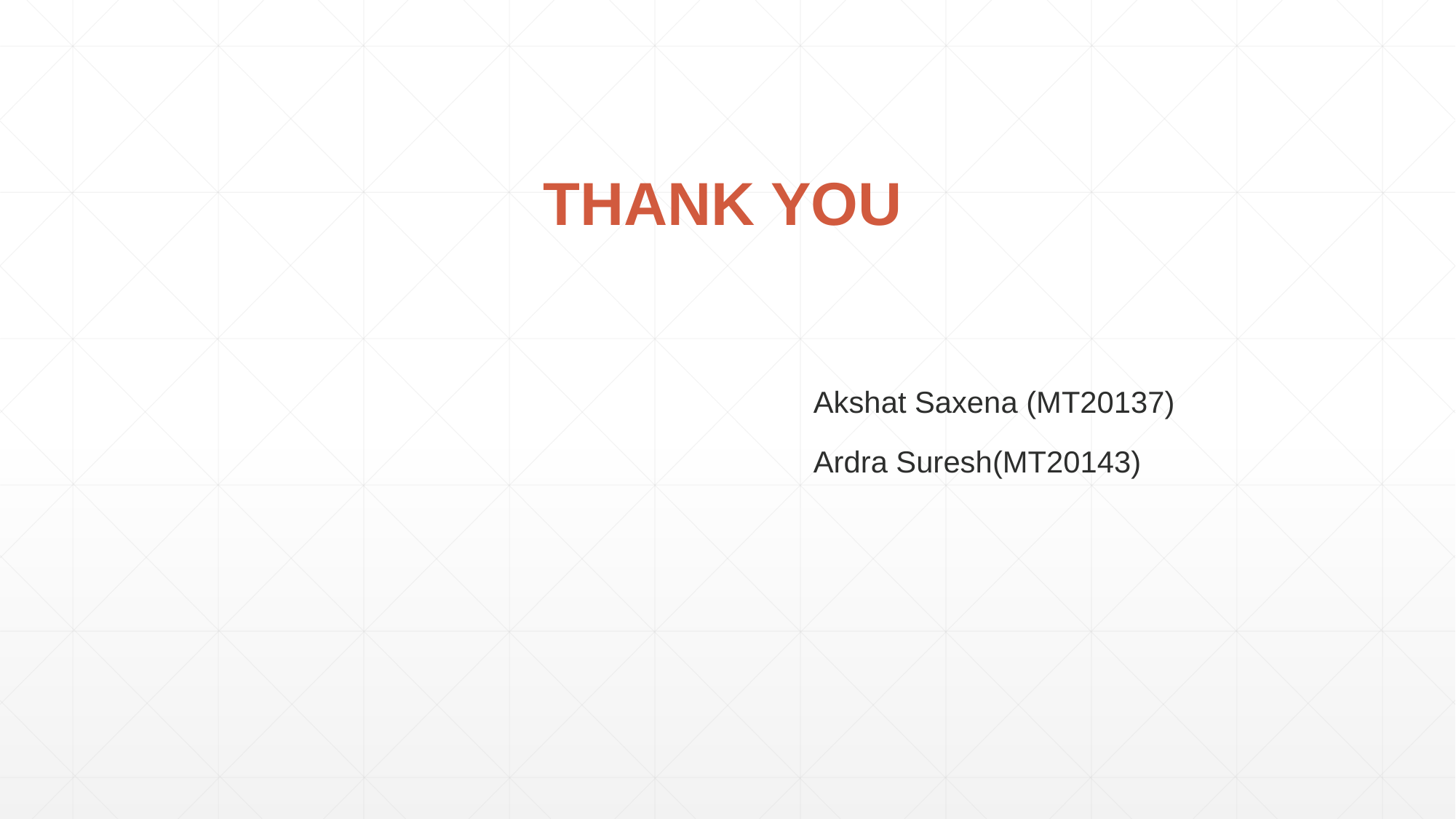

THANK YOU
Akshat Saxena (MT20137)
Ardra Suresh(MT20143)